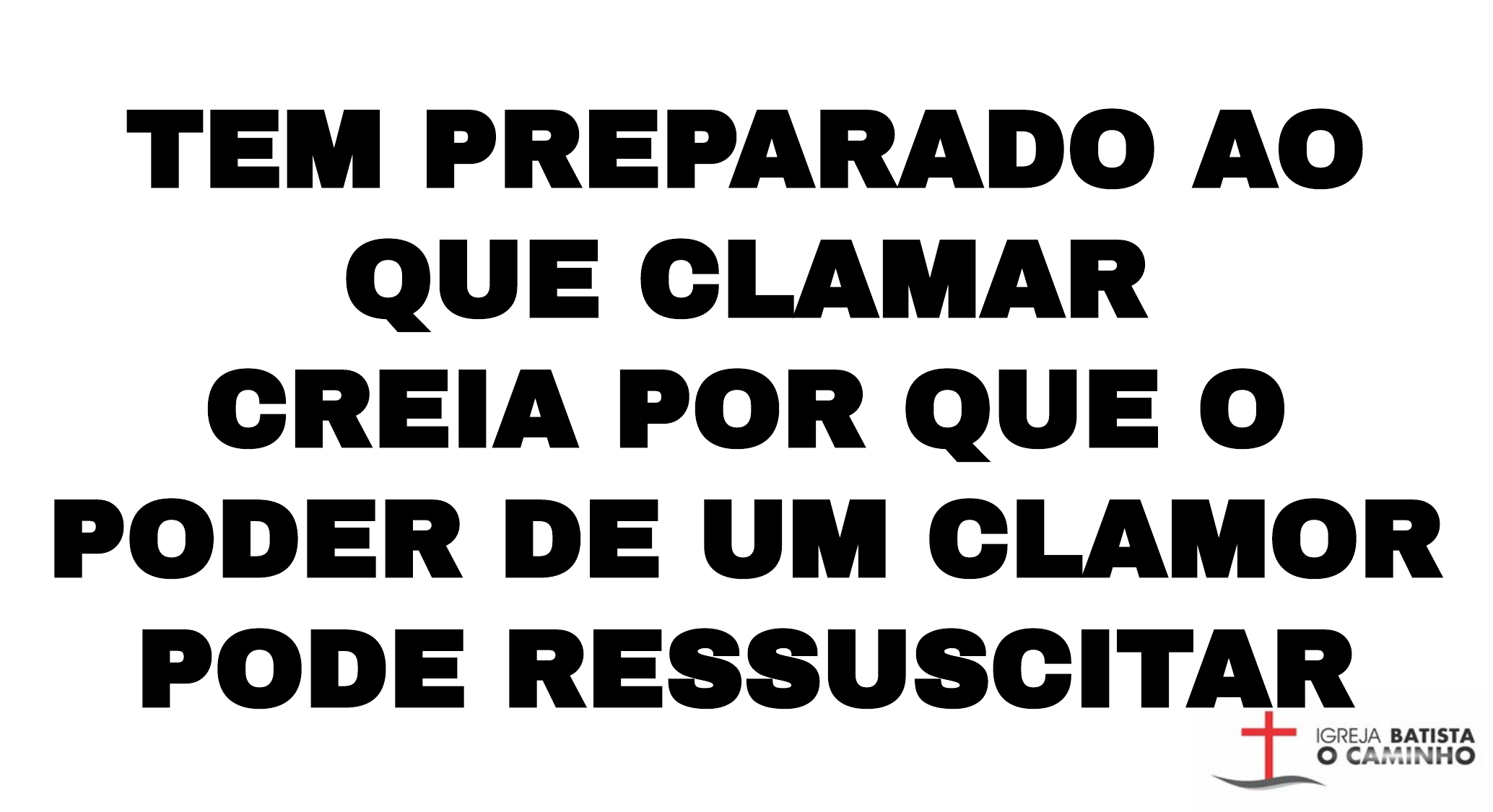

TEM PREPARADO AO QUE CLAMAR
CREIA POR QUE O PODER DE UM CLAMOR PODE RESSUSCITAR